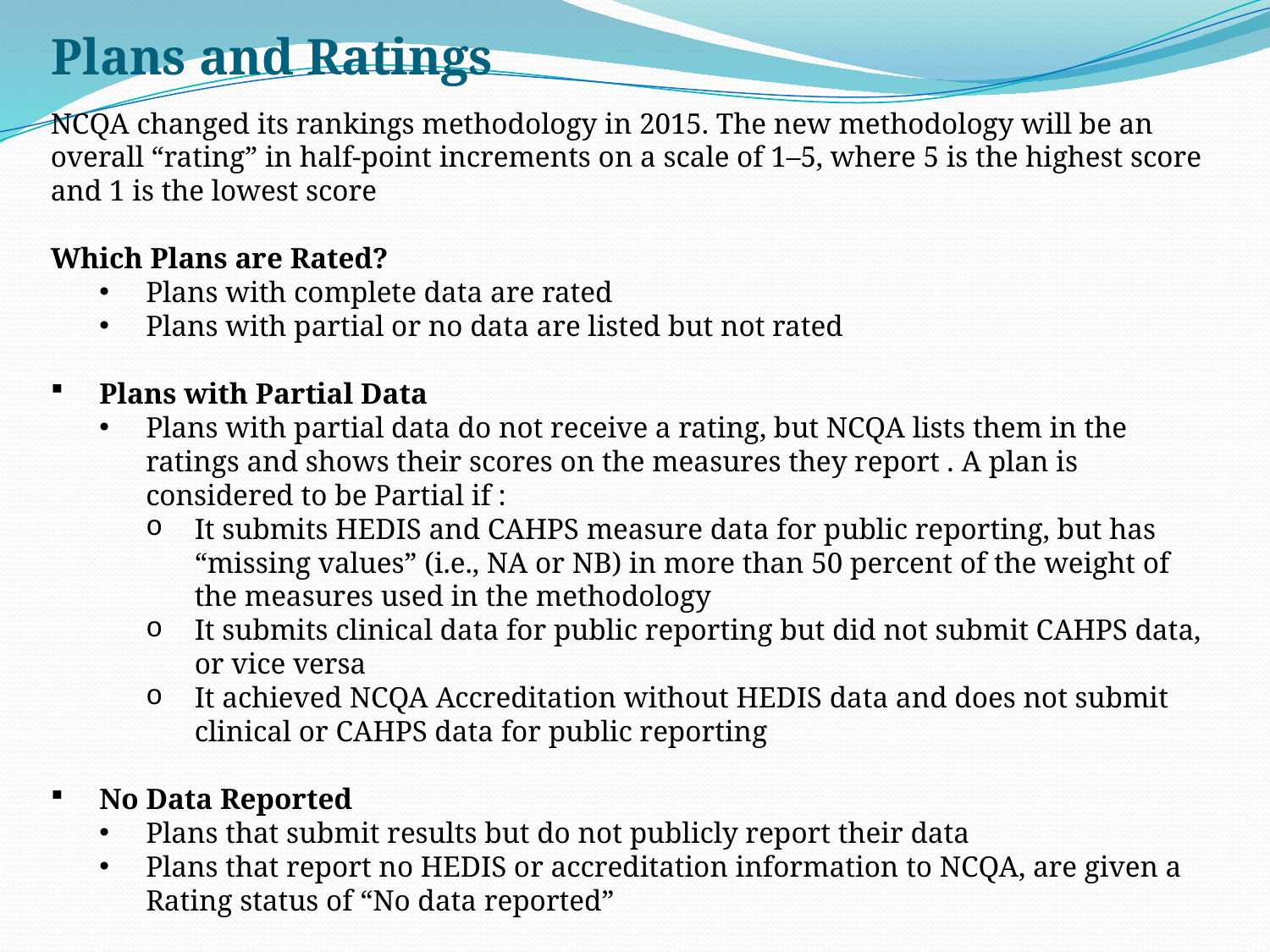

Plans and Ratings
NCQA changed its rankings methodology in 2015. The new methodology will be an overall “rating” in half-point increments on a scale of 1–5, where 5 is the highest score and 1 is the lowest score

Which Plans are Rated?
Plans with complete data are rated
Plans with partial or no data are listed but not rated

Plans with Partial Data
Plans with partial data do not receive a rating, but NCQA lists them in the ratings and shows their scores on the measures they report . A plan is considered to be Partial if :
It submits HEDIS and CAHPS measure data for public reporting, but has “missing values” (i.e., NA or NB) in more than 50 percent of the weight of the measures used in the methodology
It submits clinical data for public reporting but did not submit CAHPS data, or vice versa
It achieved NCQA Accreditation without HEDIS data and does not submit clinical or CAHPS data for public reporting

No Data Reported
Plans that submit results but do not publicly report their data
Plans that report no HEDIS or accreditation information to NCQA, are given a Rating status of “No data reported”